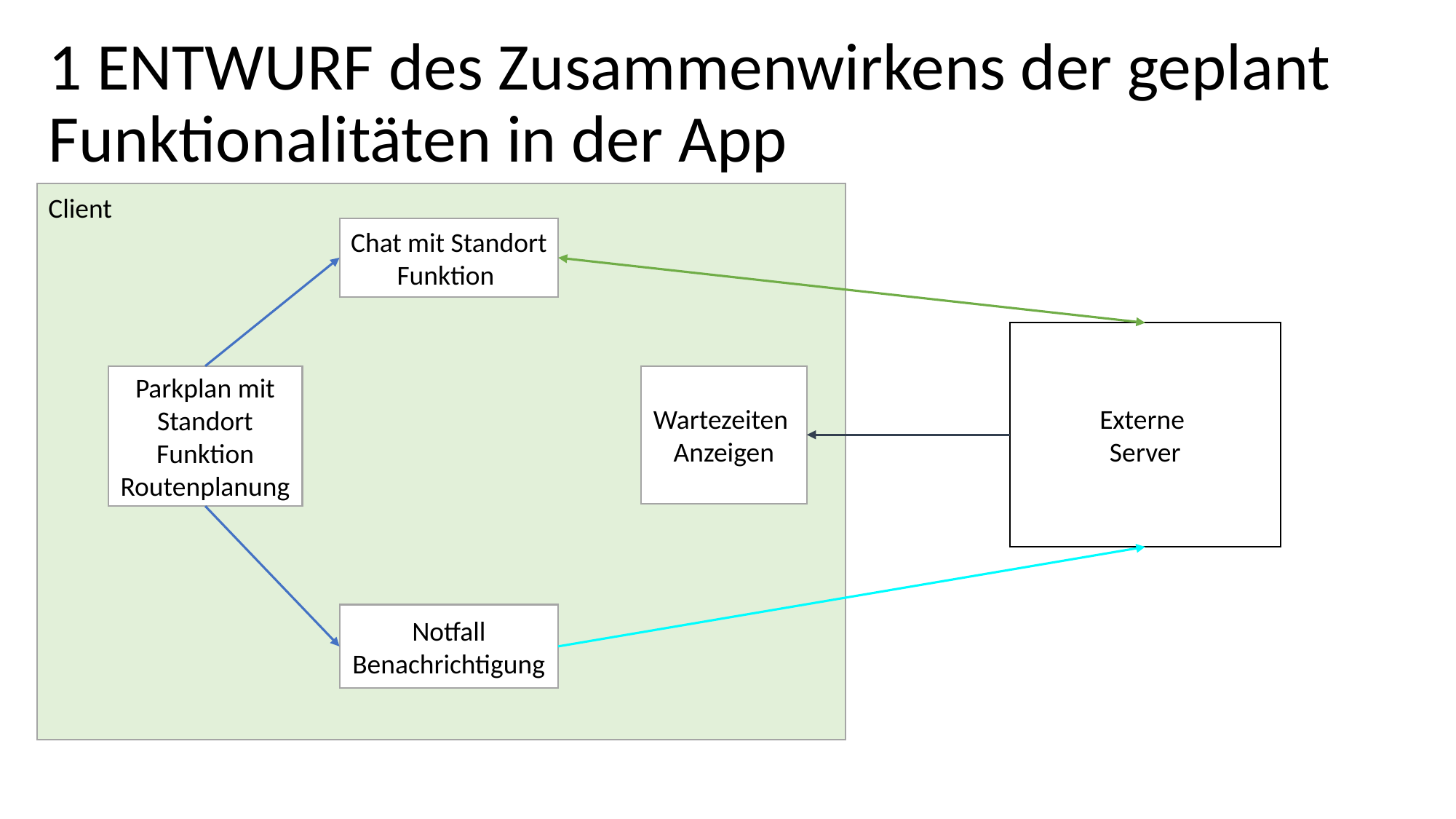

# 1 ENTWURF des Zusammenwirkens der geplant Funktionalitäten in der App

Client
Chat mit Standort Funktion
Externe
Server
Parkplan mit Standort Funktion Routenplanung
Wartezeiten
Anzeigen
Notfall Benachrichtigung